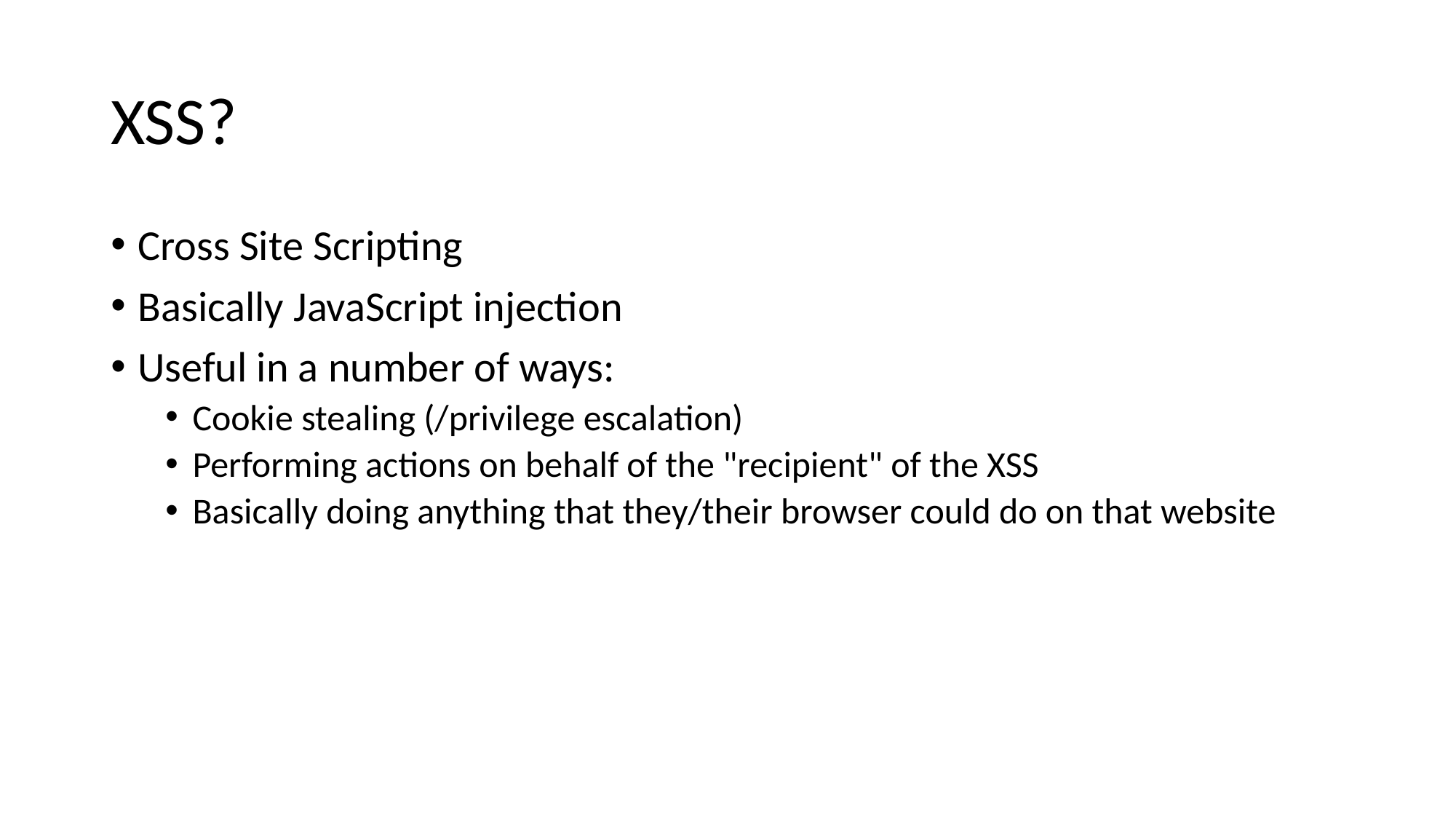

XSS?
Cross Site Scripting
Basically JavaScript injection
Useful in a number of ways:
Cookie stealing (/privilege escalation)
Performing actions on behalf of the "recipient" of the XSS
Basically doing anything that they/their browser could do on that website